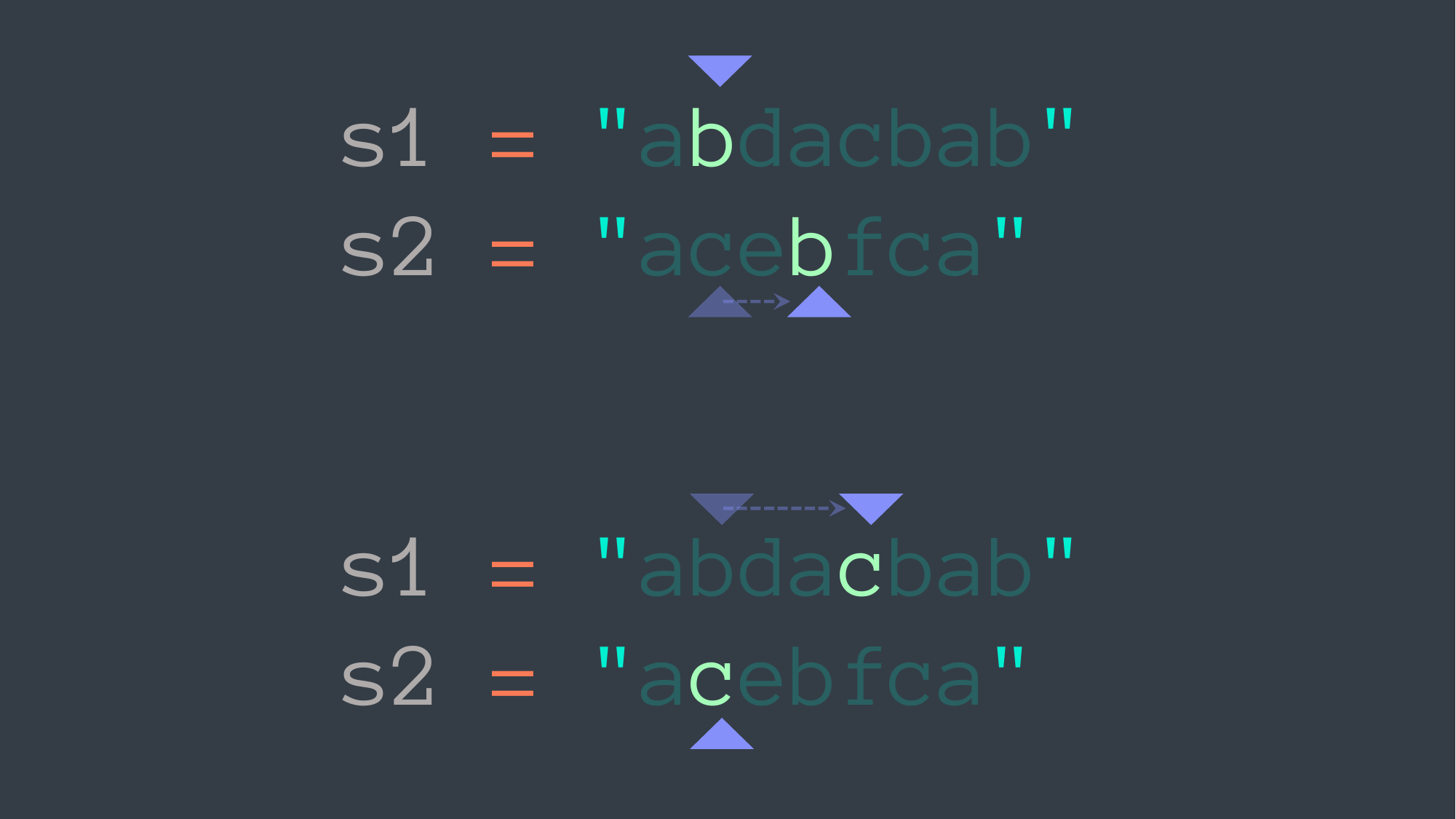

s1 = "abdacbab"
s2 = "acebfca"

s1 = "abdacbab"
s2 = "acebfca"